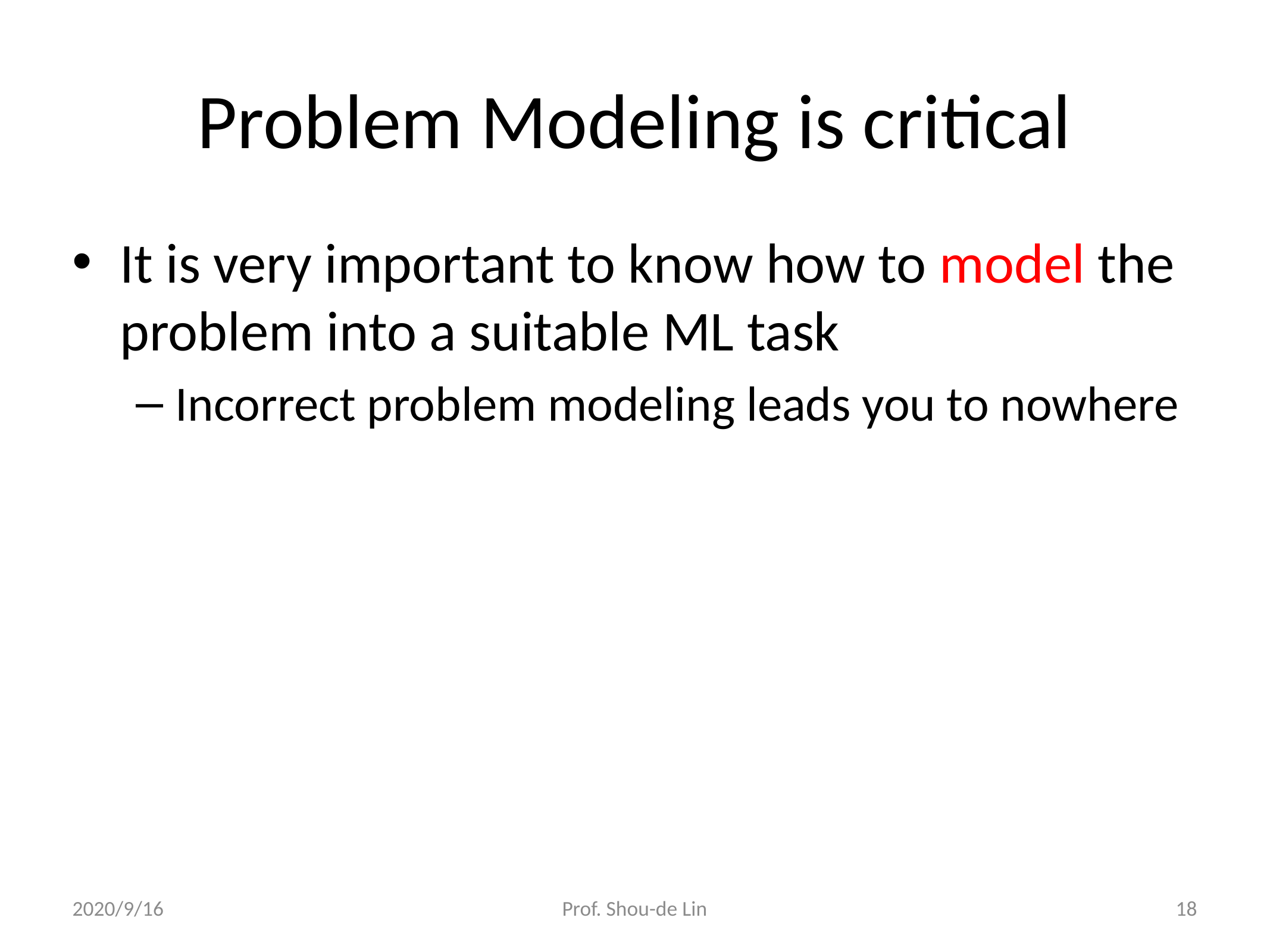

# Problem Modeling is critical
It is very important to know how to model the problem into a suitable ML task
Incorrect problem modeling leads you to nowhere
2020/9/16
Prof. Shou-de Lin
18